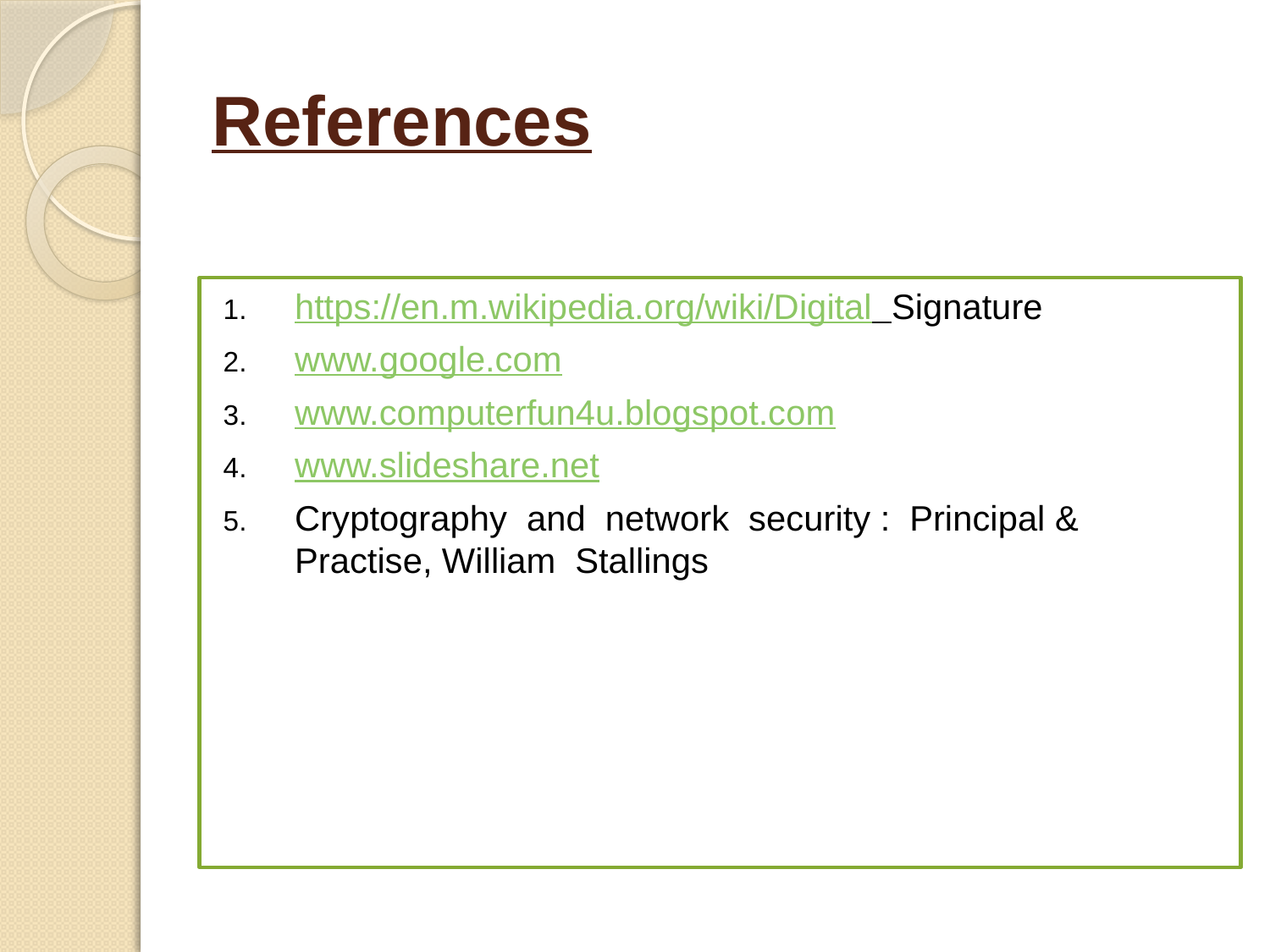

# References
https://en.m.wikipedia.org/wiki/Digital  Signature
www.google.com
www.computerfun4u.blogspot.com
www.slideshare.net
Cryptography  and  network  security :  Principal &  Practise, William  Stallings